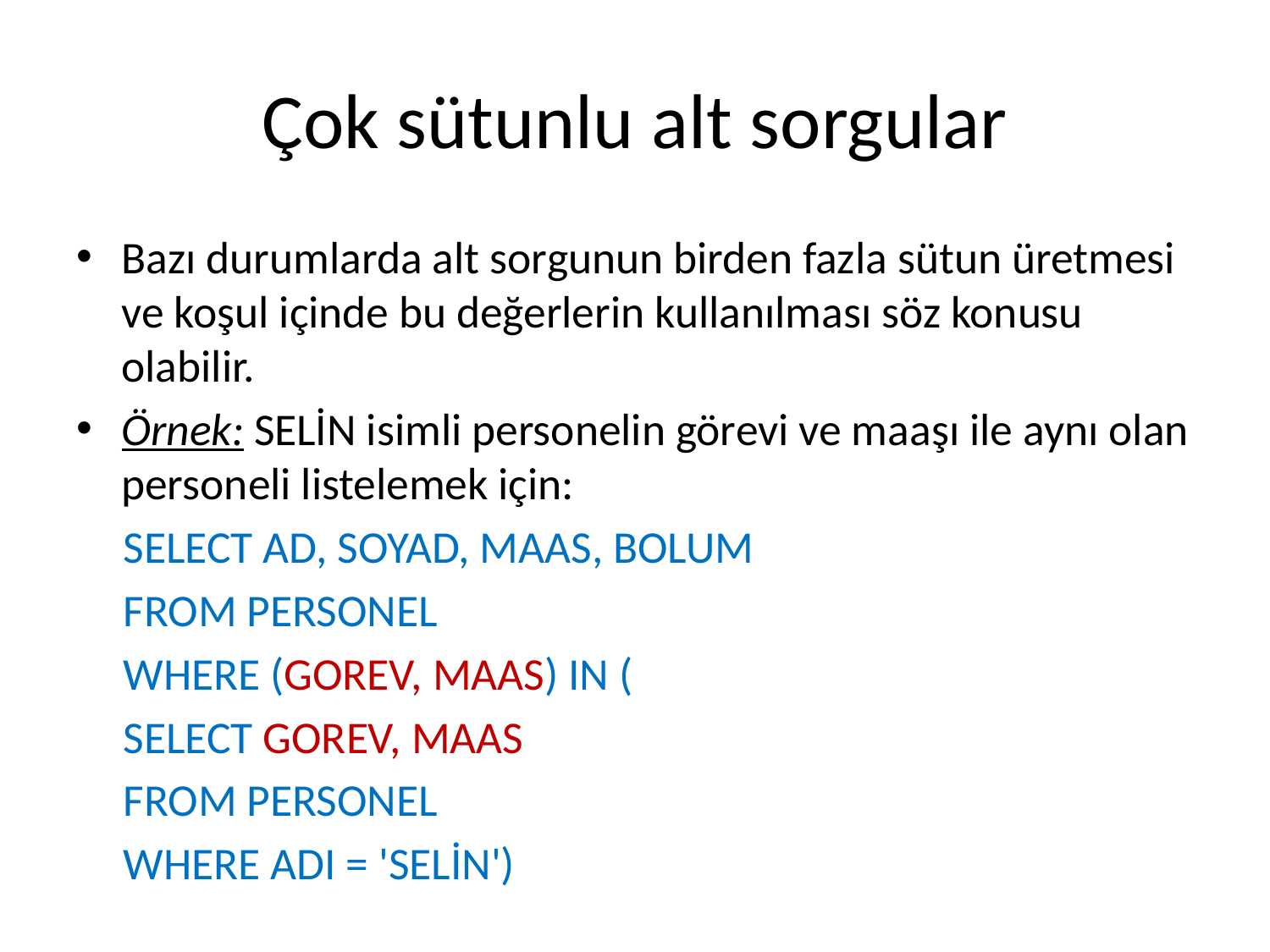

# Çok sütunlu alt sorgular
Bazı durumlarda alt sorgunun birden fazla sütun üretmesi ve koşul içinde bu değerlerin kullanılması söz konusu olabilir.
Örnek: SELİN isimli personelin görevi ve maaşı ile aynı olan personeli listelemek için:
SELECT AD, SOYAD, MAAS, BOLUM
FROM PERSONEL
WHERE (GOREV, MAAS) IN (
	SELECT GOREV, MAAS
	FROM PERSONEL
	WHERE ADI = 'SELİN')